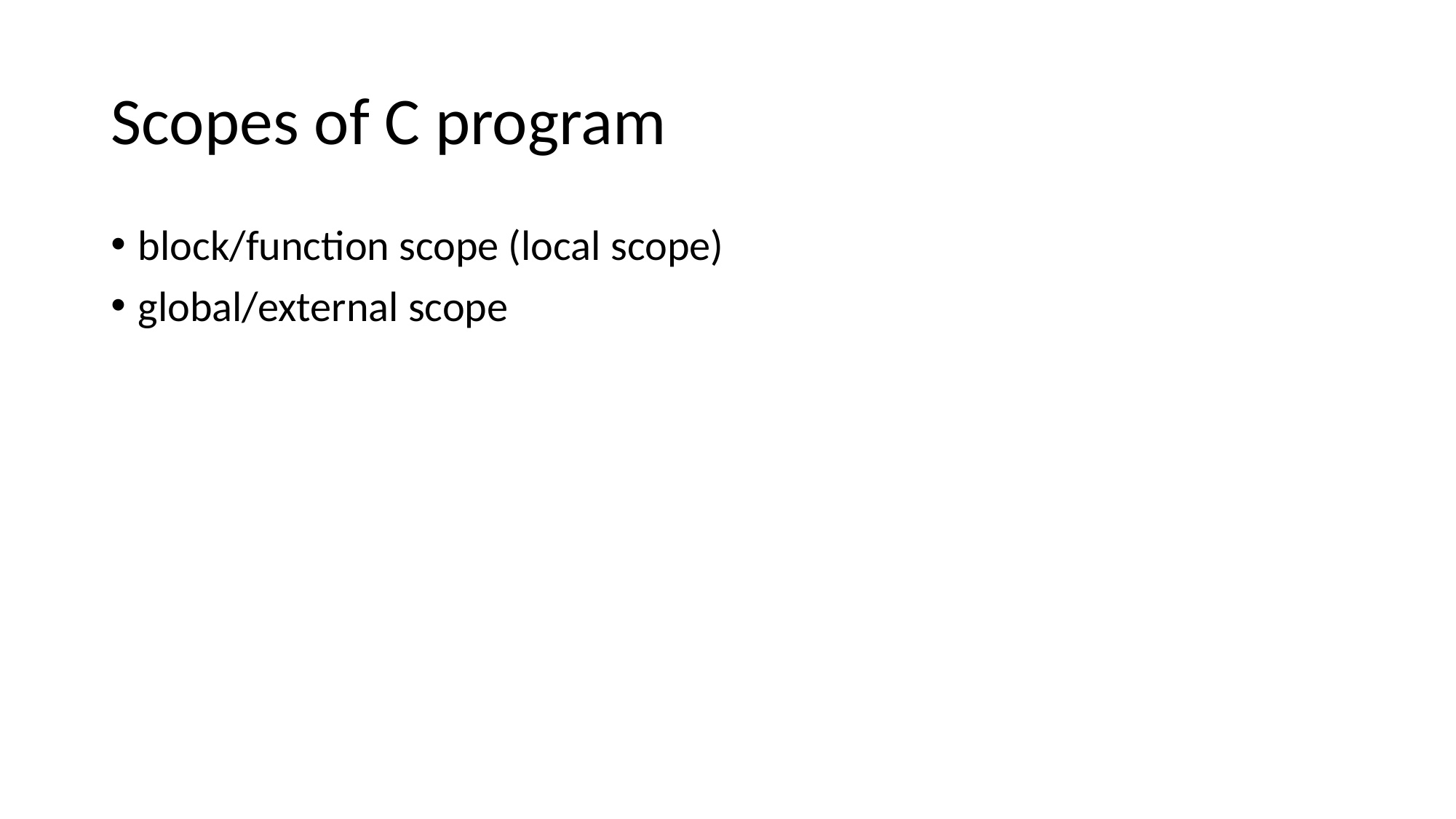

# Scopes of C program
block/function scope (local scope)
global/external scope